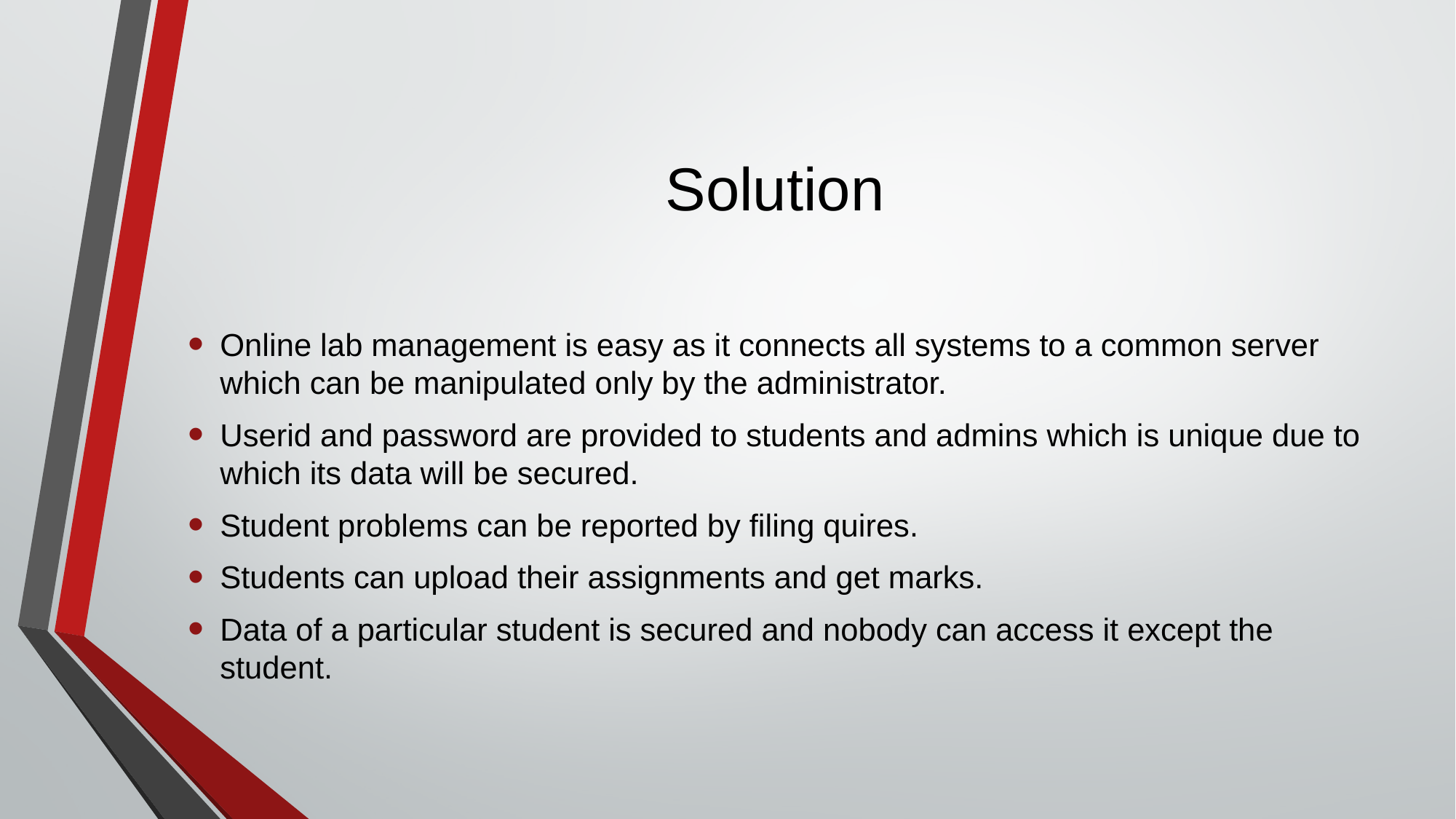

# Solution
Online lab management is easy as it connects all systems to a common server which can be manipulated only by the administrator.
Userid and password are provided to students and admins which is unique due to which its data will be secured.
Student problems can be reported by filing quires.
Students can upload their assignments and get marks.
Data of a particular student is secured and nobody can access it except the student.